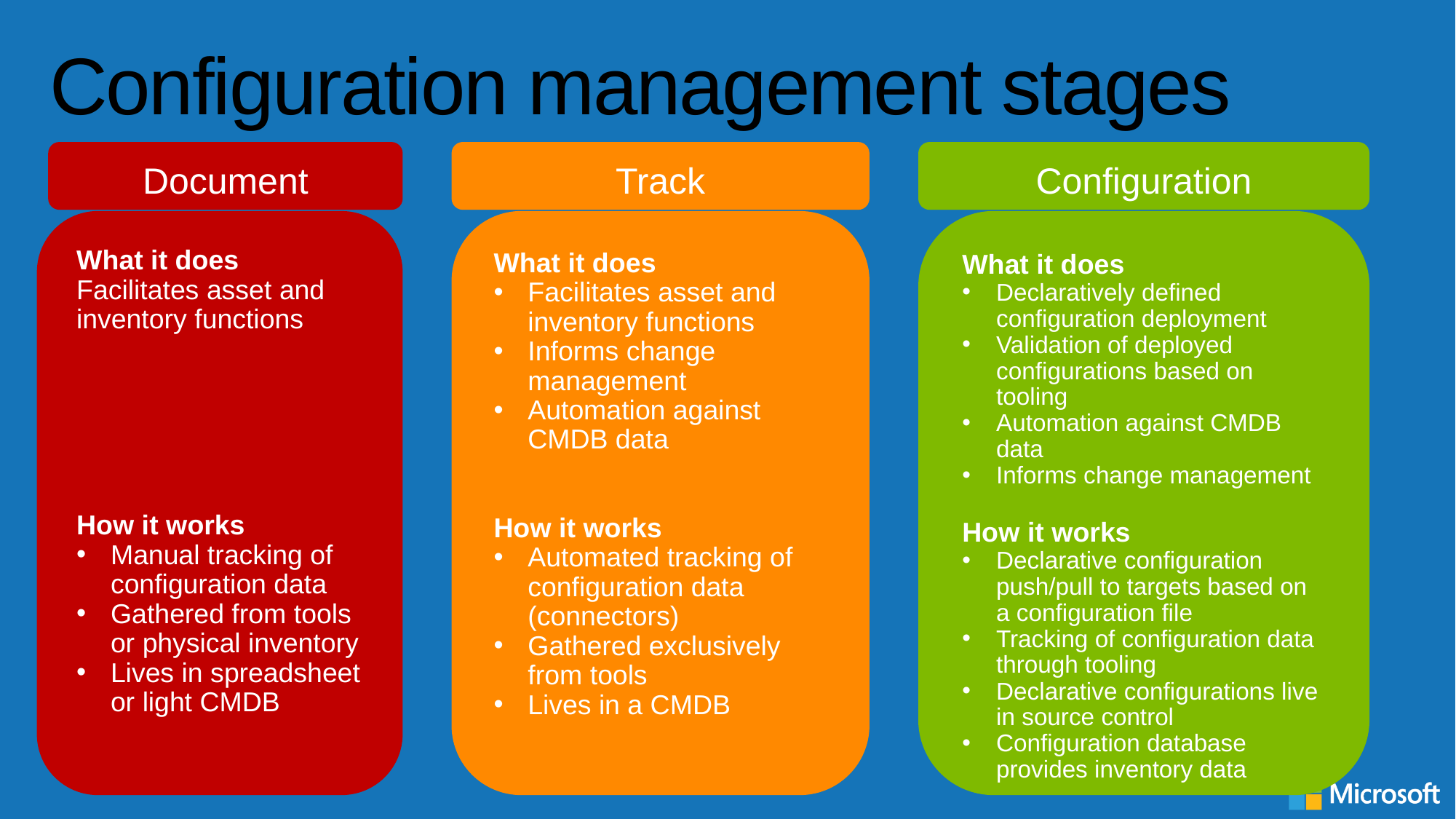

# Configuration management stages
Track
Document
Configuration
What it does
Facilitates asset and inventory functions

How it works
Manual tracking of configuration data
Gathered from tools or physical inventory
Lives in spreadsheet or light CMDB

What it does
Facilitates asset and inventory functions
Informs change management
Automation against CMDB data

How it works
Automated tracking of configuration data (connectors)
Gathered exclusively from tools
Lives in a CMDB
What it does
Declaratively defined configuration deployment
Validation of deployed configurations based on tooling
Automation against CMDB data
Informs change management

How it works
Declarative configuration push/pull to targets based on a configuration file
Tracking of configuration data through tooling
Declarative configurations live in source control
Configuration database provides inventory data